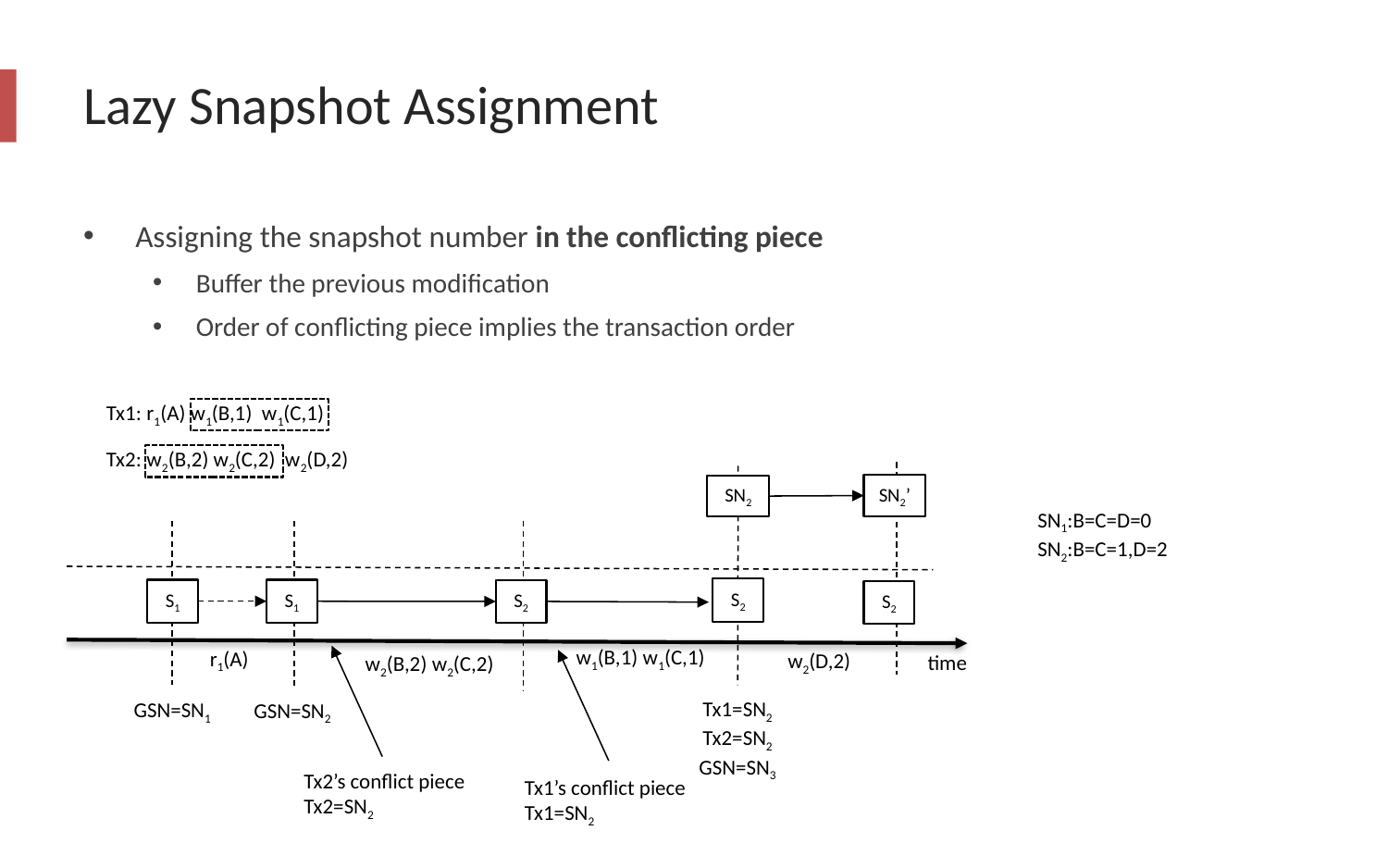

# Lazy Snapshot Assignment
Assigning the snapshot number in the conflicting piece
Buffer the previous modification
Order of conflicting piece implies the transaction order
Tx1: r1(A) w1(B,1)  w1(C,1)

Tx2: w2(B,2) w2(C,2)  w2(D,2)

SN2’
SN2
SN1:B=C=D=0
SN2:B=C=1,D=2
S2
S1
S1
S2
S2
w1(B,1) w1(C,1)
r1(A)
w2(D,2)
time
w2(B,2) w2(C,2)
Tx1=SN2
Tx2=SN2
GSN=SN3
GSN=SN1
GSN=SN2
Tx2’s conflict piece Tx2=SN2
Tx1’s conflict piece Tx1=SN2